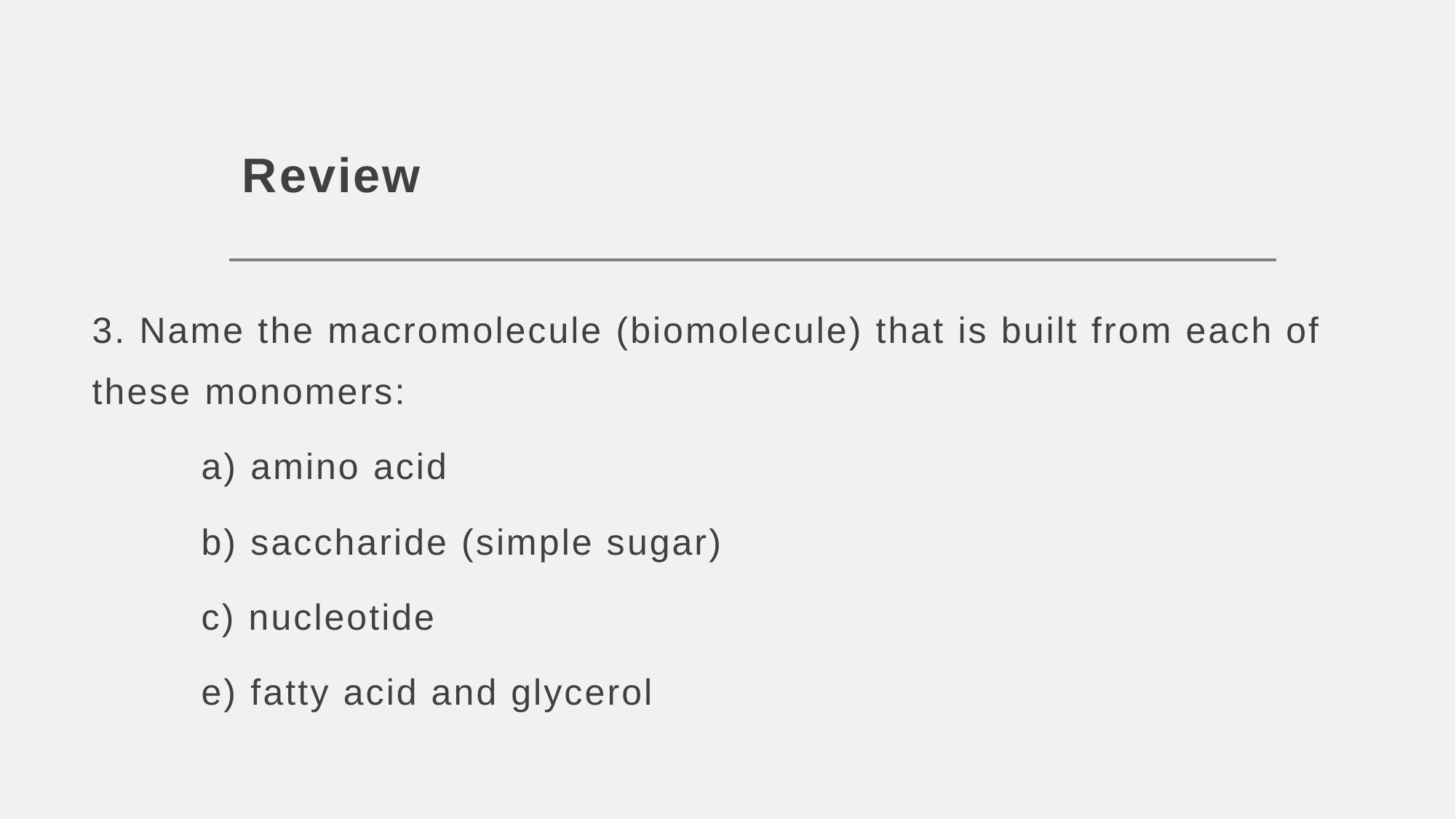

# Review
3. Name the macromolecule (biomolecule) that is built from each of these monomers:
	a) amino acid
	b) saccharide (simple sugar)
	c) nucleotide
	e) fatty acid and glycerol